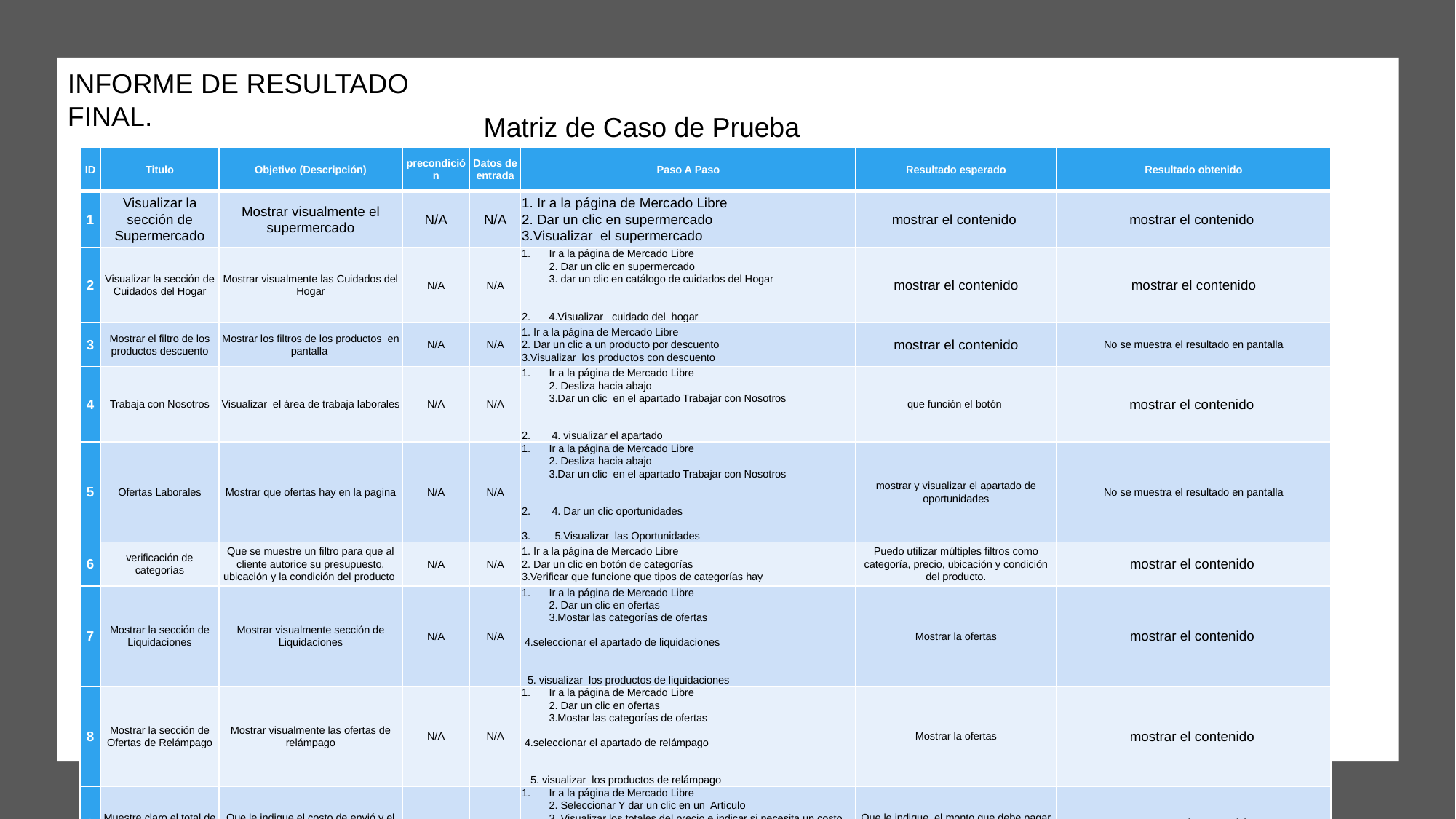

INFORME DE RESULTADO FINAL.
Matriz de Caso de Prueba
| ID | Titulo | Objetivo (Descripción) | precondición | Datos de entrada | Paso A Paso | Resultado esperado | Resultado obtenido |
| --- | --- | --- | --- | --- | --- | --- | --- |
| 1 | Visualizar la sección de Supermercado | Mostrar visualmente el supermercado | N/A | N/A | 1. Ir a la página de Mercado Libre 2. Dar un clic en supermercado 3.Visualizar el supermercado | mostrar el contenido | mostrar el contenido |
| 2 | Visualizar la sección de Cuidados del Hogar | Mostrar visualmente las Cuidados del Hogar | N/A | N/A | Ir a la página de Mercado Libre 2. Dar un clic en supermercado 3. dar un clic en catálogo de cuidados del Hogar 4.Visualizar cuidado del hogar | mostrar el contenido | mostrar el contenido |
| 3 | Mostrar el filtro de los productos descuento | Mostrar los filtros de los productos en pantalla | N/A | N/A | 1. Ir a la página de Mercado Libre 2. Dar un clic a un producto por descuento 3.Visualizar los productos con descuento | mostrar el contenido | No se muestra el resultado en pantalla |
| 4 | Trabaja con Nosotros | Visualizar el área de trabaja laborales | N/A | N/A | Ir a la página de Mercado Libre 2. Desliza hacia abajo 3.Dar un clic en el apartado Trabajar con Nosotros 4. visualizar el apartado | que función el botón | mostrar el contenido |
| 5 | Ofertas Laborales | Mostrar que ofertas hay en la pagina | N/A | N/A | Ir a la página de Mercado Libre 2. Desliza hacia abajo 3.Dar un clic en el apartado Trabajar con Nosotros 4. Dar un clic oportunidades 5.Visualizar las Oportunidades | mostrar y visualizar el apartado de oportunidades | No se muestra el resultado en pantalla |
| 6 | verificación de categorías | Que se muestre un filtro para que al cliente autorice su presupuesto, ubicación y la condición del producto | N/A | N/A | 1. Ir a la página de Mercado Libre 2. Dar un clic en botón de categorías 3.Verificar que funcione que tipos de categorías hay | Puedo utilizar múltiples filtros como categoría, precio, ubicación y condición del producto. | mostrar el contenido |
| 7 | Mostrar la sección de Liquidaciones | Mostrar visualmente sección de Liquidaciones | N/A | N/A | Ir a la página de Mercado Libre 2. Dar un clic en ofertas 3.Mostar las categorías de ofertas 4.seleccionar el apartado de liquidaciones 5. visualizar los productos de liquidaciones | Mostrar la ofertas | mostrar el contenido |
| 8 | Mostrar la sección de Ofertas de Relámpago | Mostrar visualmente las ofertas de relámpago | N/A | N/A | Ir a la página de Mercado Libre 2. Dar un clic en ofertas 3.Mostar las categorías de ofertas 4.seleccionar el apartado de relámpago 5. visualizar los productos de relámpago | Mostrar la ofertas | mostrar el contenido |
| 9 | Muestre claro el total de la compra | Que le indique el costo de envió y el precio del producto si corresponda | N/A | N/A | Ir a la página de Mercado Libre 2. Seleccionar Y dar un clic en un Articulo 3. Visualizar los totales del precio e indicar si necesita un costo extra 4 Verificar que si existen. | Que le indique el monto que debe pagar el cliente | mostrar el contenido |